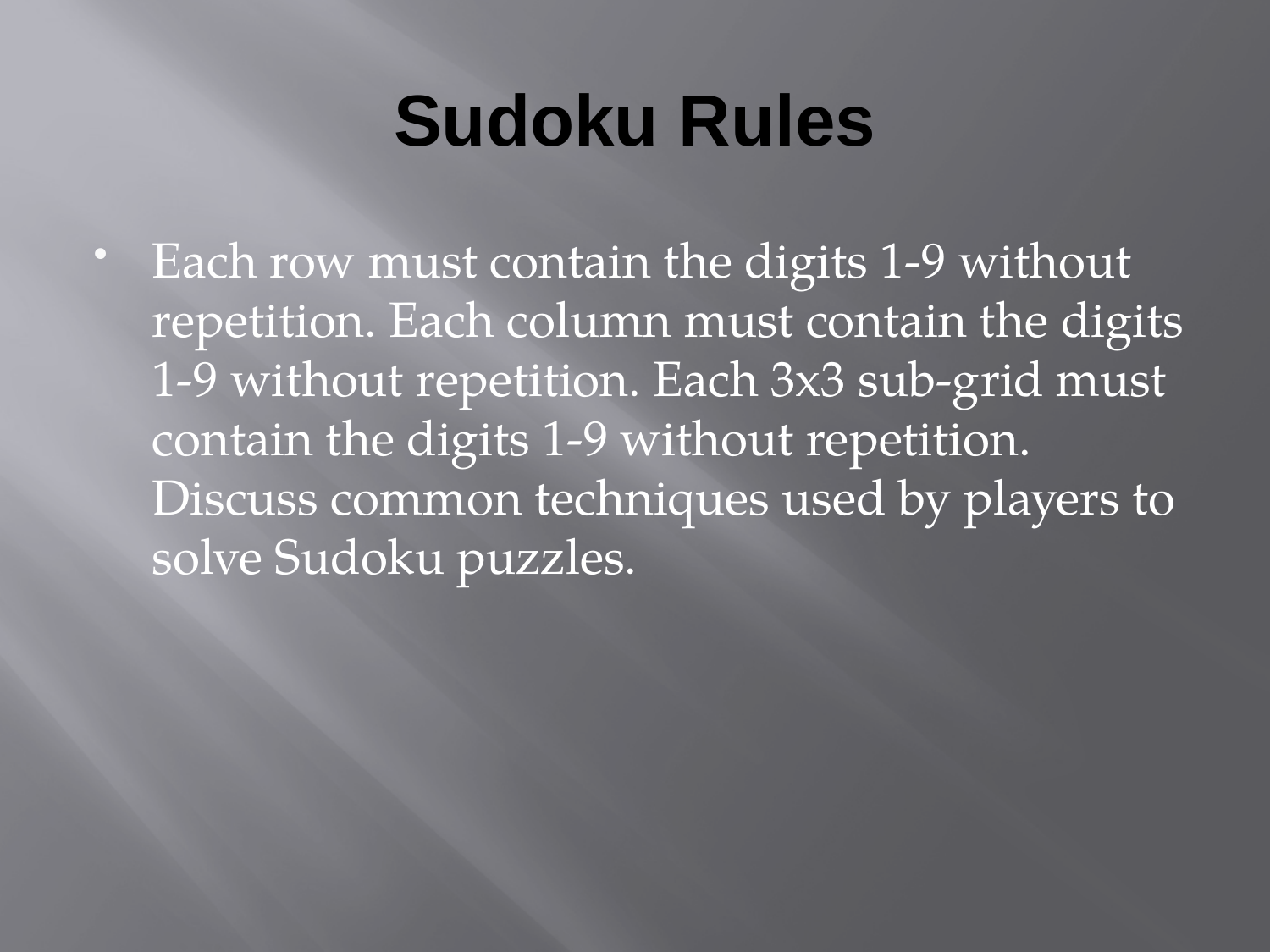

# Sudoku Rules
Each row must contain the digits 1-9 without repetition. Each column must contain the digits 1-9 without repetition. Each 3x3 sub-grid must contain the digits 1-9 without repetition. Discuss common techniques used by players to solve Sudoku puzzles.